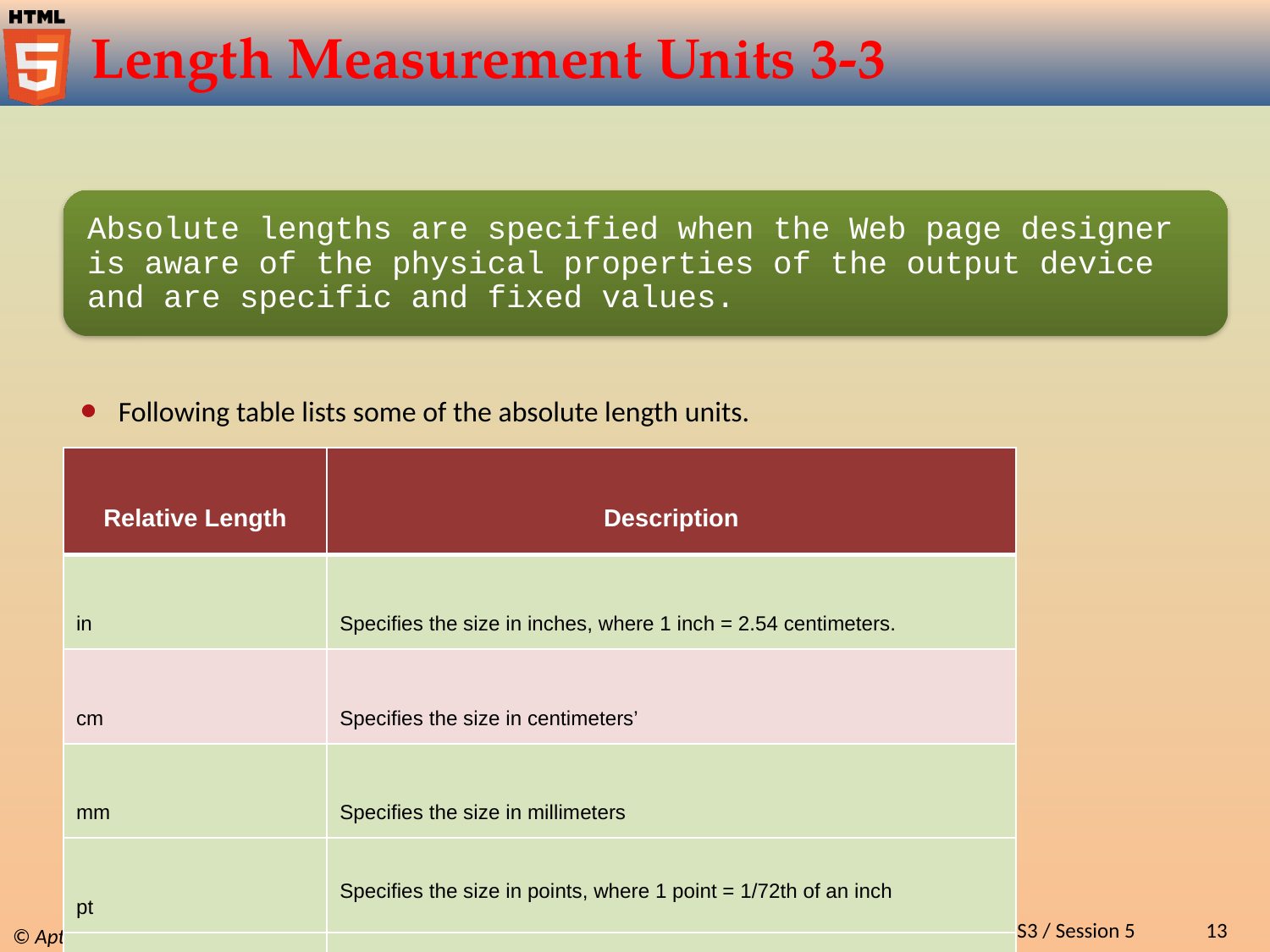

# Length Measurement Units 3-3
Absolute lengths are specified when the Web page designer is aware of the physical properties of the output device and are specific and fixed values.
Following table lists some of the absolute length units.
| Relative Length | Description |
| --- | --- |
| in | Specifies the size in inches, where 1 inch = 2.54 centimeters. |
| cm | Specifies the size in centimeters’ |
| mm | Specifies the size in millimeters |
| pt | Specifies the size in points, where 1 point = 1/72th of an inch |
| pc | Specifies the size in picas, where 1 pica = 12 points |
Introduction to CSS3 / Session 5
13